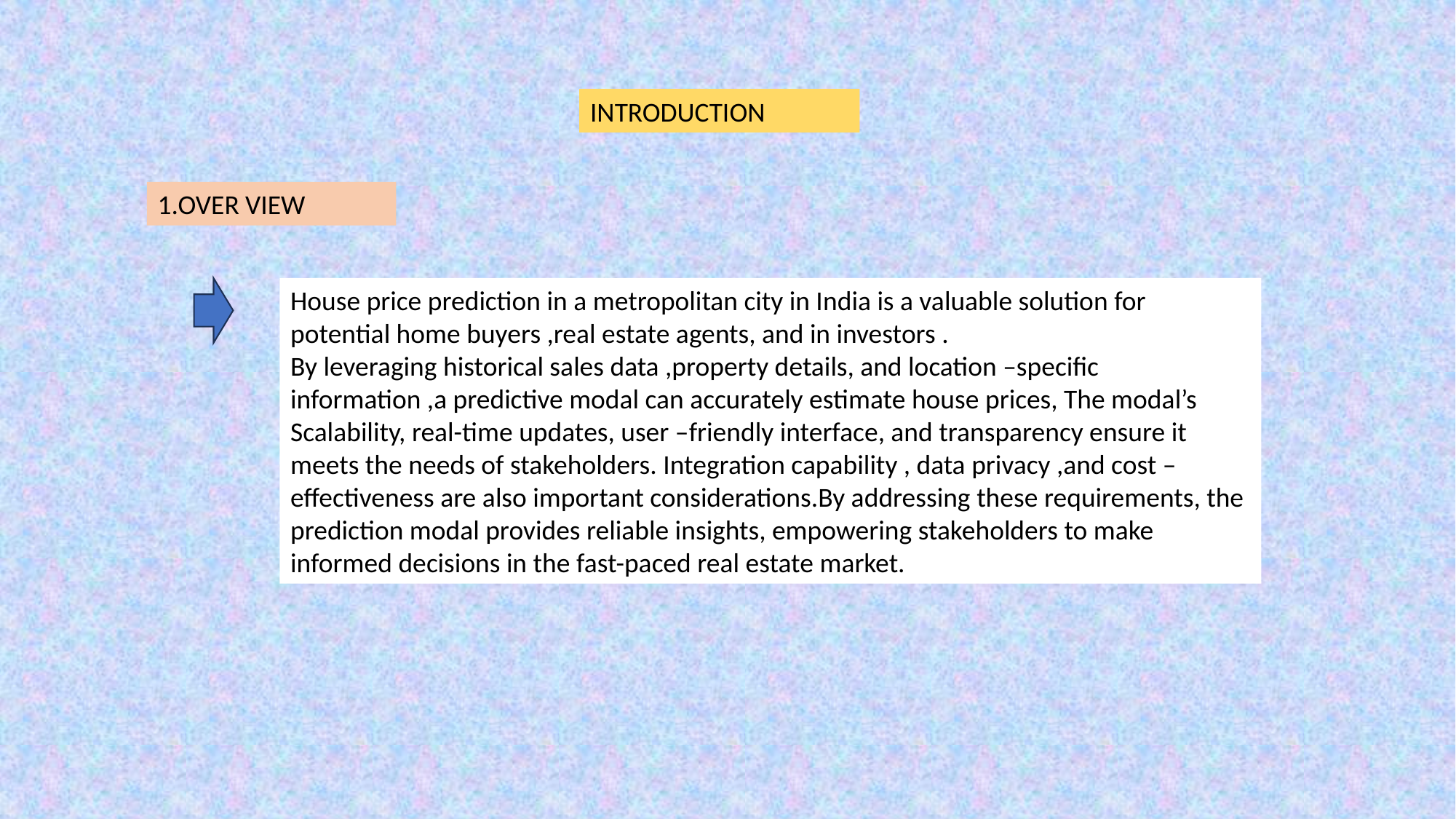

INTRODUCTION
1.OVER VIEW

House price prediction in a metropolitan city in India is a valuable solution for potential home buyers ,real estate agents, and in investors .
By leveraging historical sales data ,property details, and location –specific information ,a predictive modal can accurately estimate house prices, The modal’s Scalability, real-time updates, user –friendly interface, and transparency ensure it meets the needs of stakeholders. Integration capability , data privacy ,and cost –effectiveness are also important considerations.By addressing these requirements, the prediction modal provides reliable insights, empowering stakeholders to make informed decisions in the fast-paced real estate market.